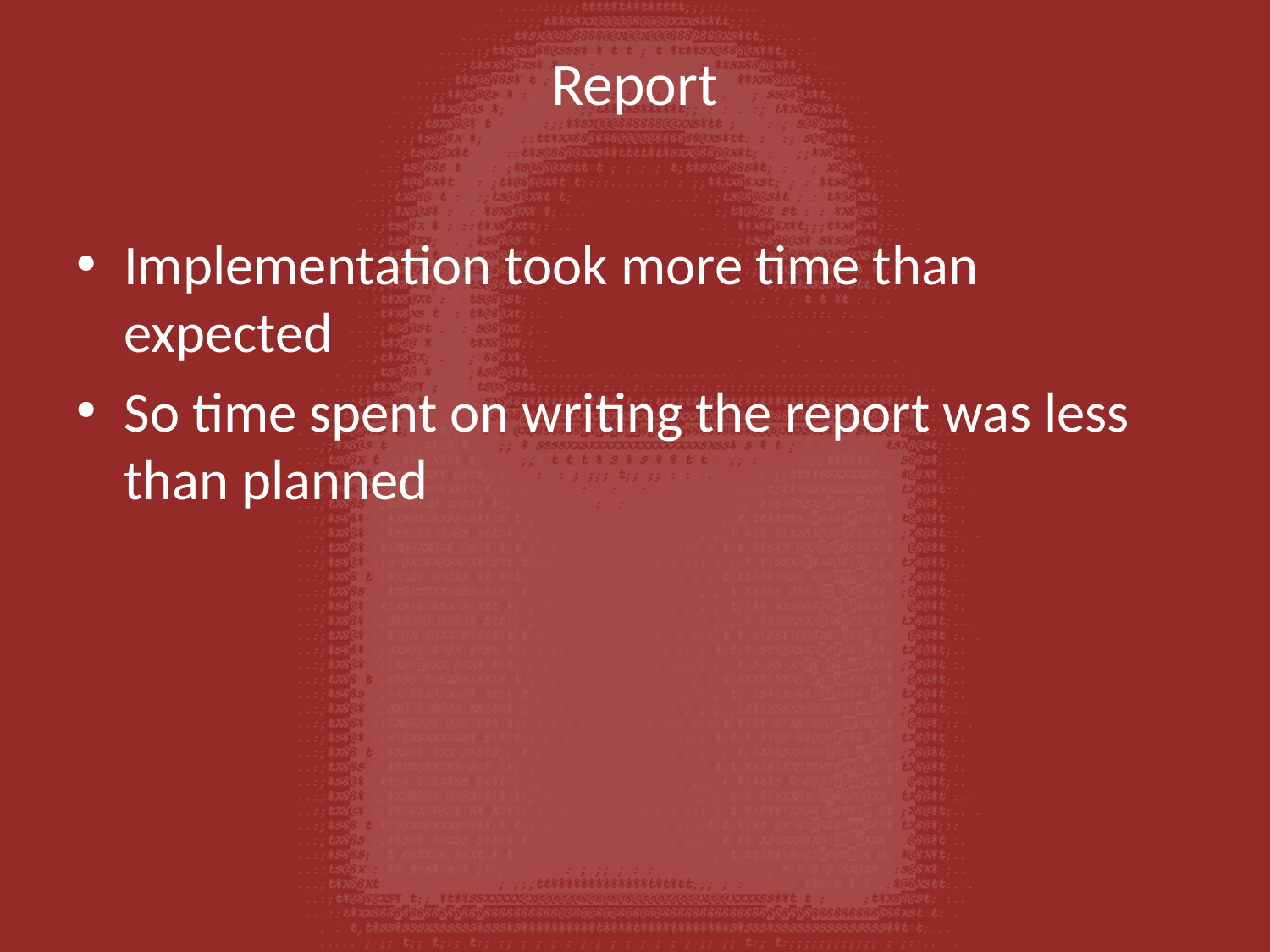

# Report
Implementation took more time than expected
So time spent on writing the report was less than planned